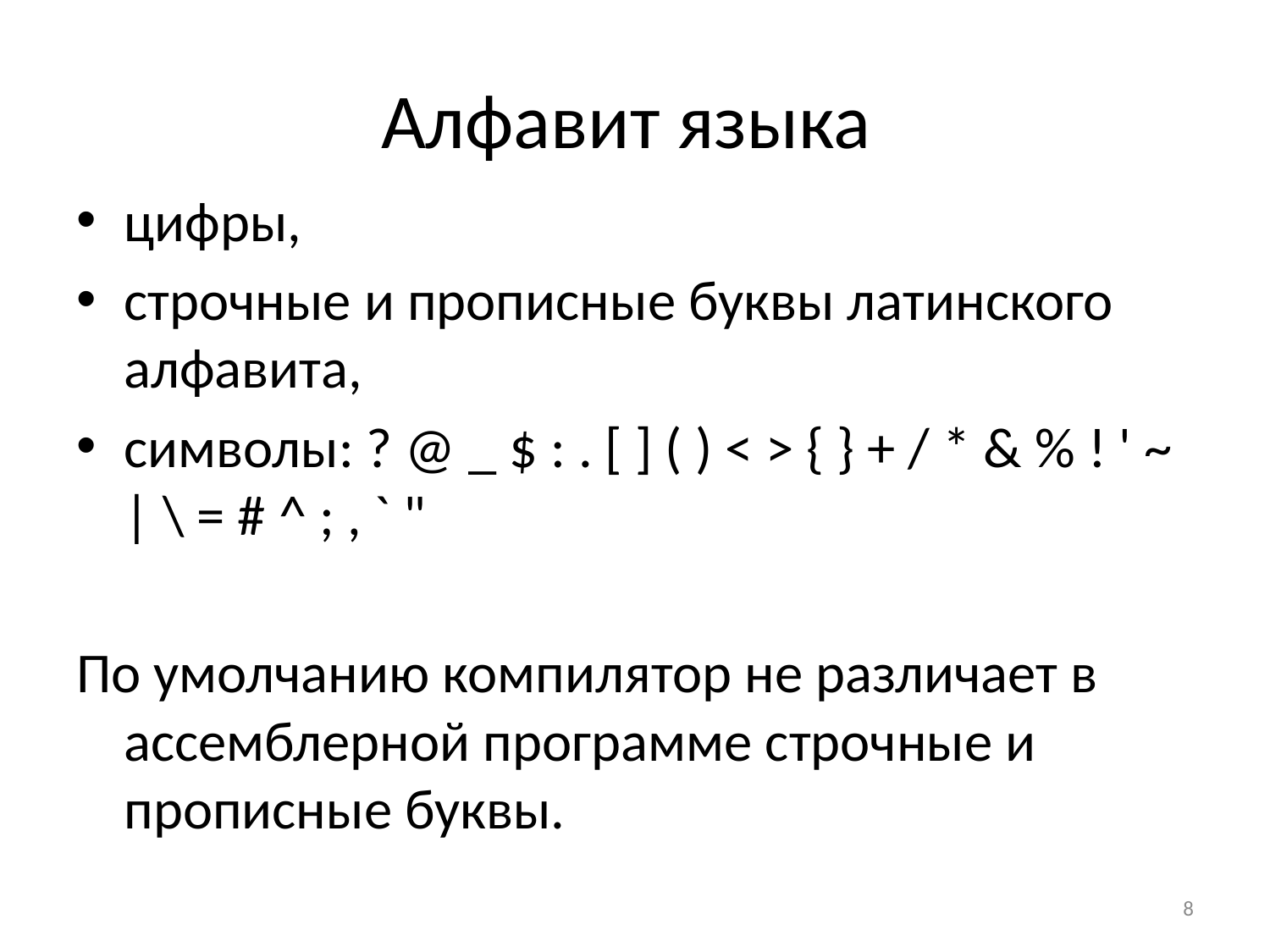

# Алфавит языка
цифры,
строчные и прописные буквы латинского алфавита,
символы: ? @ _ $ : . [ ] ( ) < > { } + / * & % ! ' ~ | \ = # ^ ; , ` "

По умолчанию компилятор не различает в ассемблерной программе строчные и прописные буквы.
8